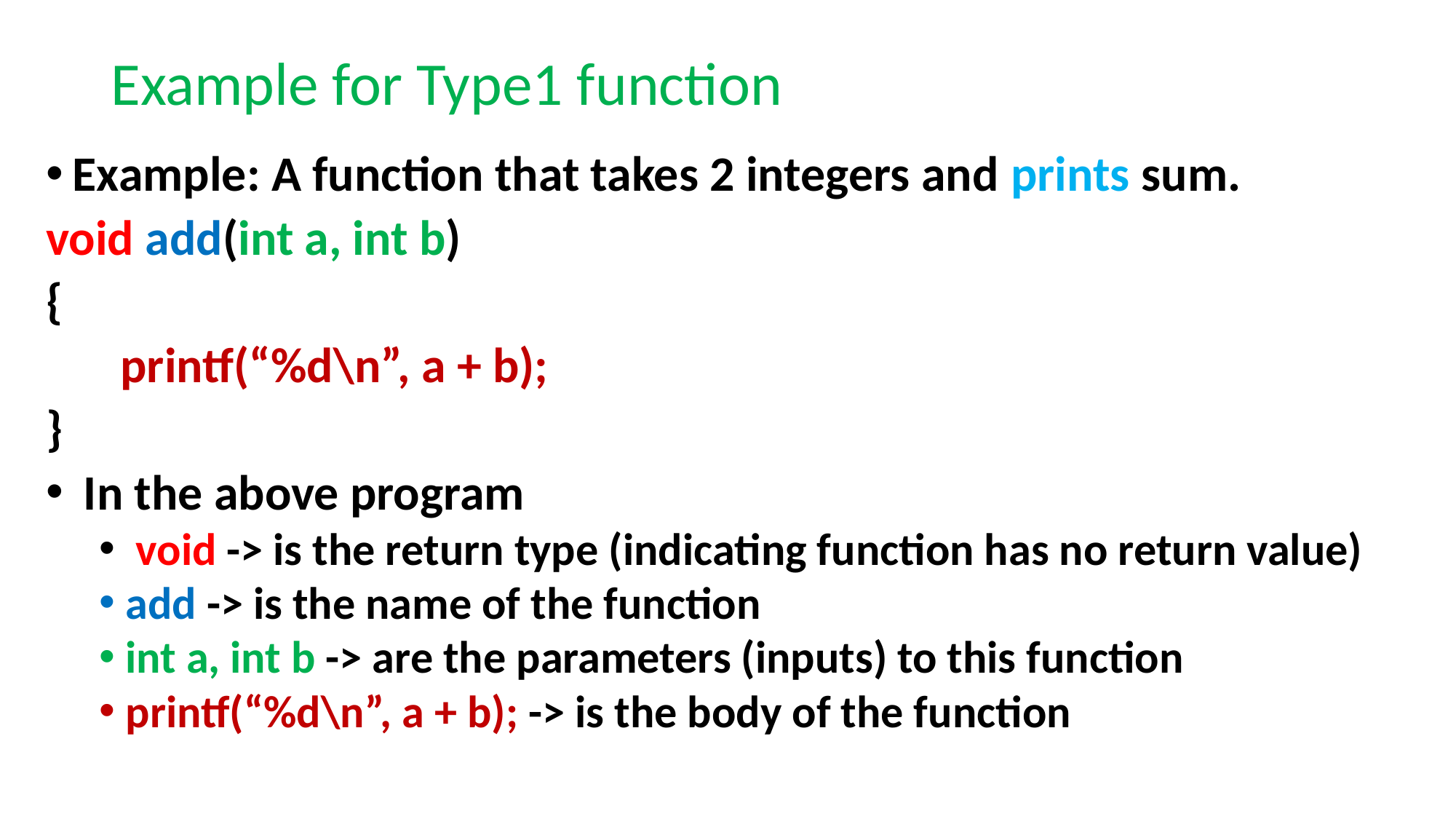

# Example for Type1 function
Example: A function that takes 2 integers and prints sum.
void add(int a, int b)
{
	printf(“%d\n”, a + b);
}
 In the above program
 void -> is the return type (indicating function has no return value)
add -> is the name of the function
int a, int b -> are the parameters (inputs) to this function
printf(“%d\n”, a + b); -> is the body of the function